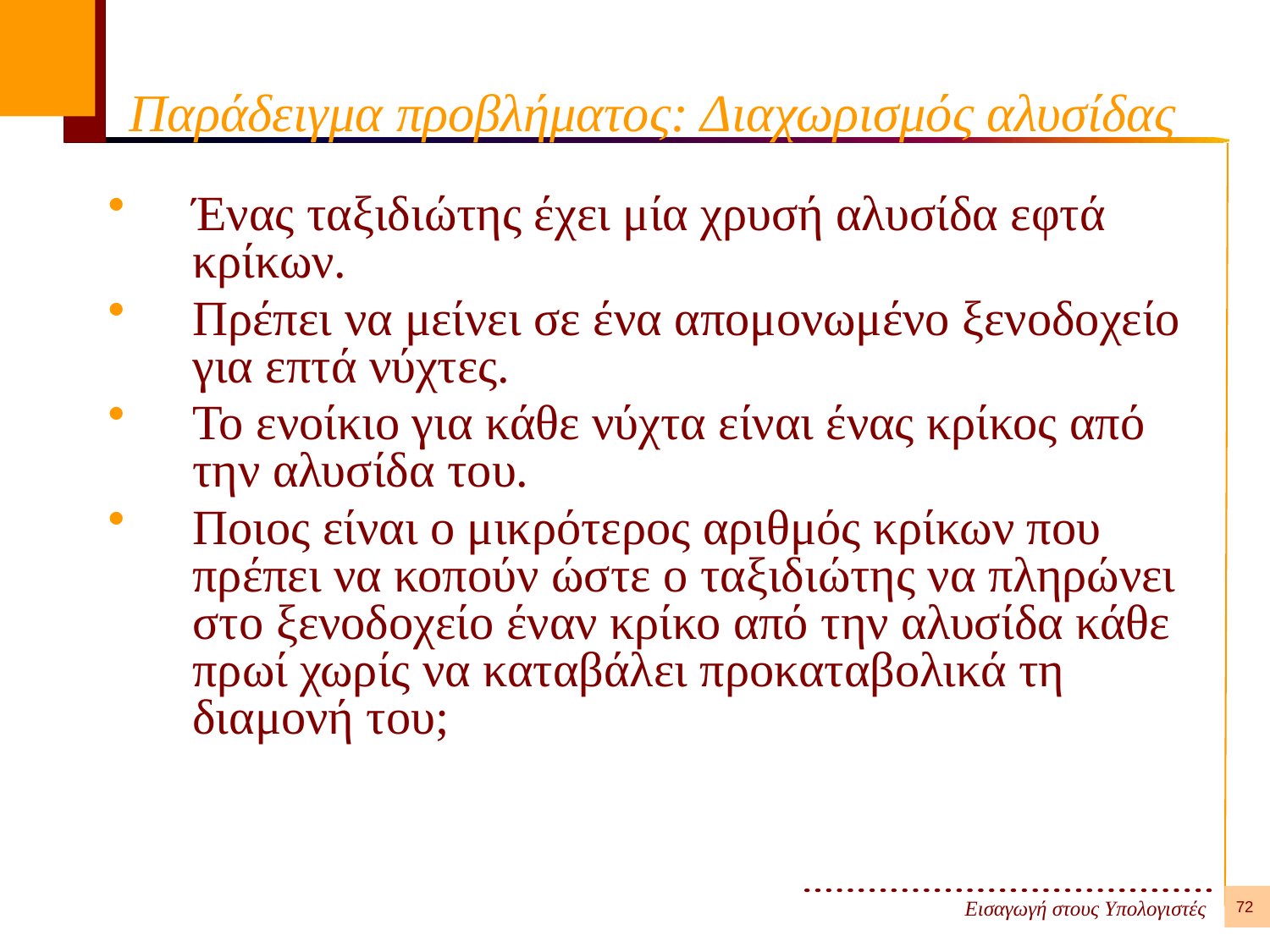

# Παράδειγμα προβλήματος: Διαχωρισμός αλυσίδας
Ένας ταξιδιώτης έχει μία χρυσή αλυσίδα εφτά κρίκων.
Πρέπει να μείνει σε ένα απομονωμένο ξενοδοχείο για επτά νύχτες.
Το ενοίκιο για κάθε νύχτα είναι ένας κρίκος από την αλυσίδα του.
Ποιος είναι ο μικρότερος αριθμός κρίκων που πρέπει να κοπούν ώστε ο ταξιδιώτης να πληρώνει στο ξενοδοχείο έναν κρίκο από την αλυσίδα κάθε πρωί χωρίς να καταβάλει προκαταβολικά τη διαμονή του;